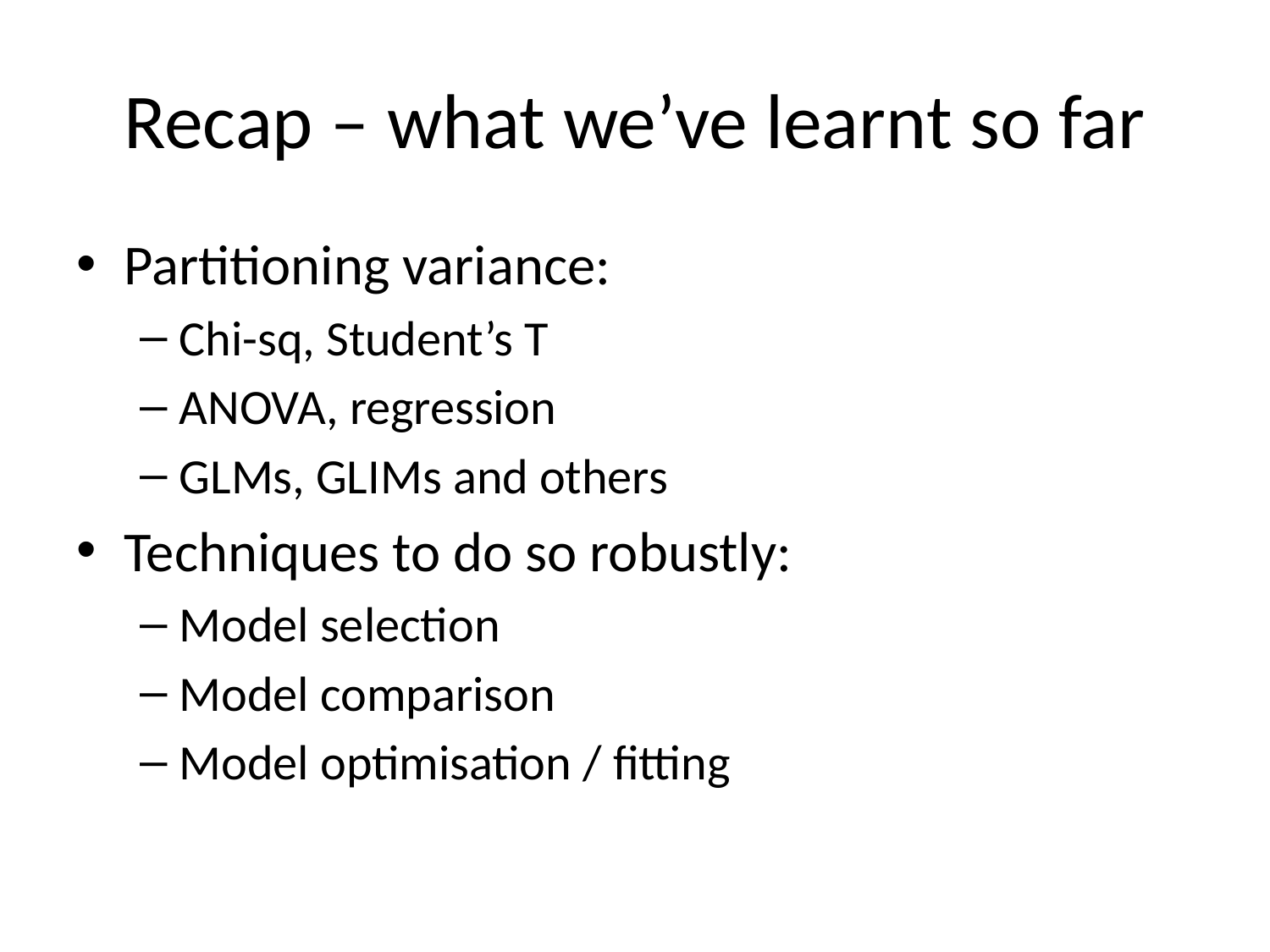

# Recap – what we’ve learnt so far
Partitioning variance:
Chi-sq, Student’s T
ANOVA, regression
GLMs, GLIMs and others
Techniques to do so robustly:
Model selection
Model comparison
Model optimisation / fitting